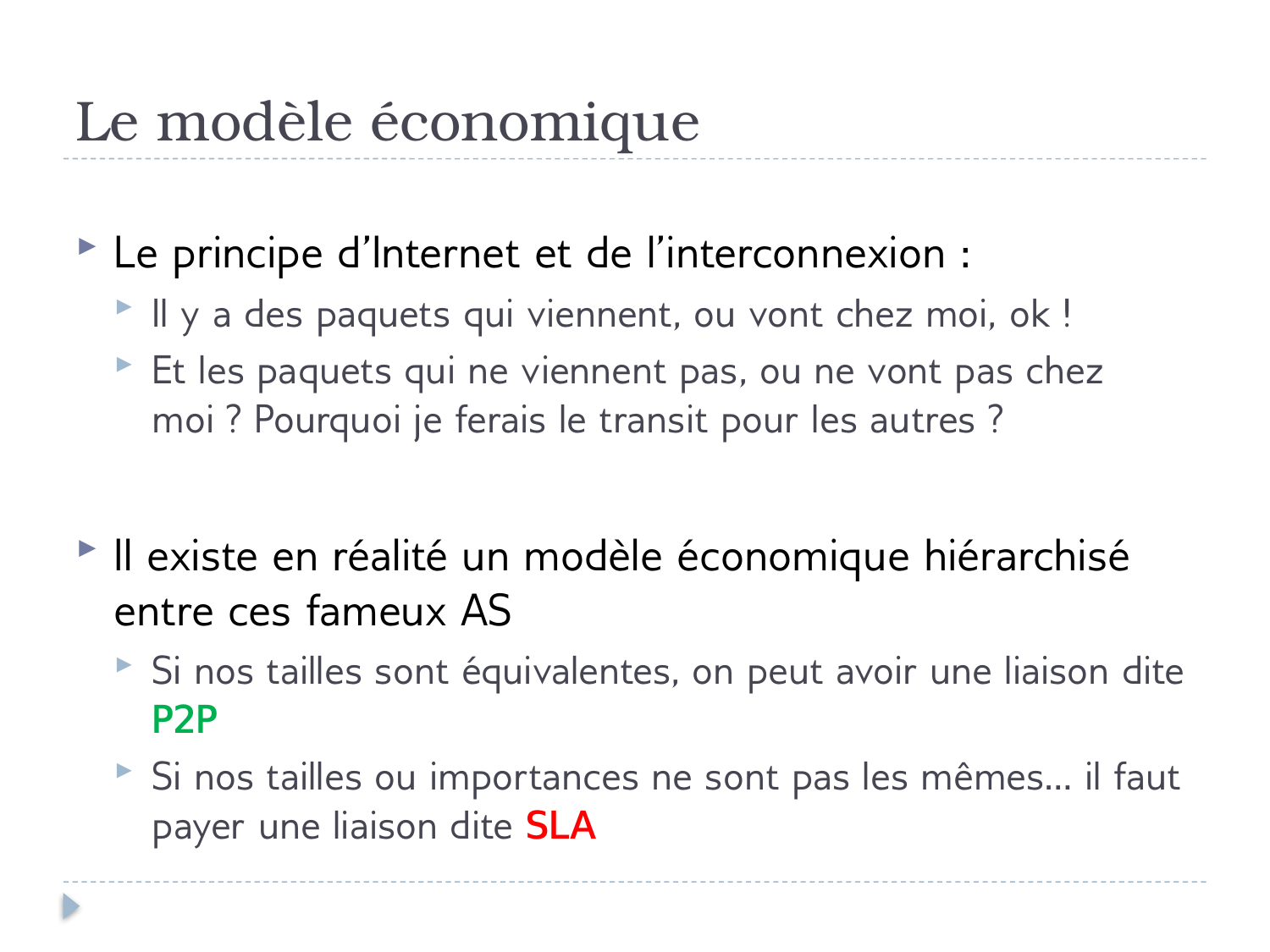

# Le modèle économique
Le principe d’Internet et de l’interconnexion :
Il y a des paquets qui viennent, ou vont chez moi, ok !
Et les paquets qui ne viennent pas, ou ne vont pas chez moi ? Pourquoi je ferais le transit pour les autres ?

Il existe en réalité un modèle économique hiérarchisé entre ces fameux AS
Si nos tailles sont équivalentes, on peut avoir une liaison dite P2P
Si nos tailles ou importances ne sont pas les mêmes… il faut payer une liaison dite SLA